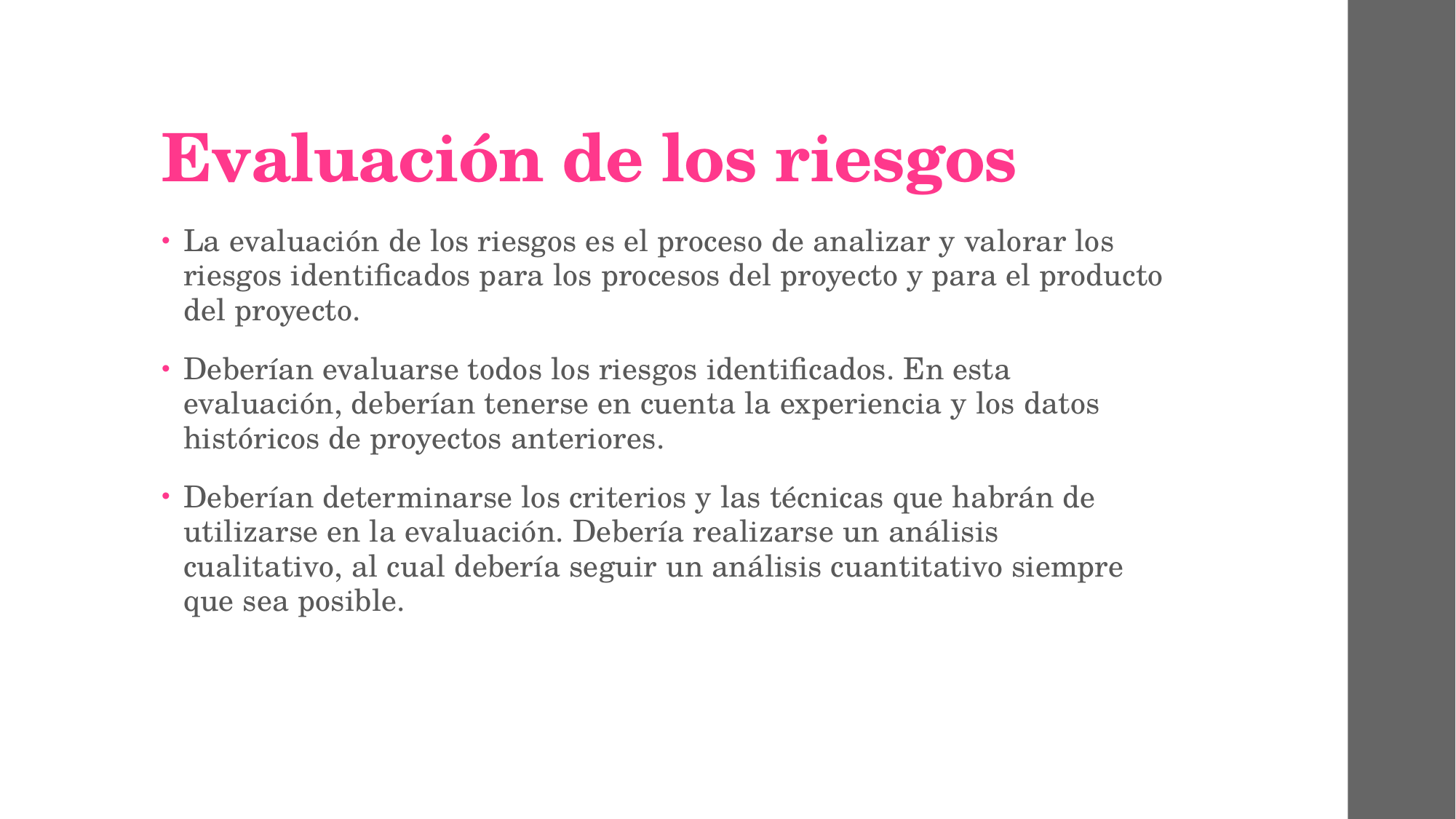

# Evaluación de los riesgos
La evaluación de los riesgos es el proceso de analizar y valorar los riesgos identificados para los procesos del proyecto y para el producto del proyecto.
Deberían evaluarse todos los riesgos identificados. En esta evaluación, deberían tenerse en cuenta la experiencia y los datos históricos de proyectos anteriores.
Deberían determinarse los criterios y las técnicas que habrán de utilizarse en la evaluación. Debería realizarse un análisis cualitativo, al cual debería seguir un análisis cuantitativo siempre que sea posible.